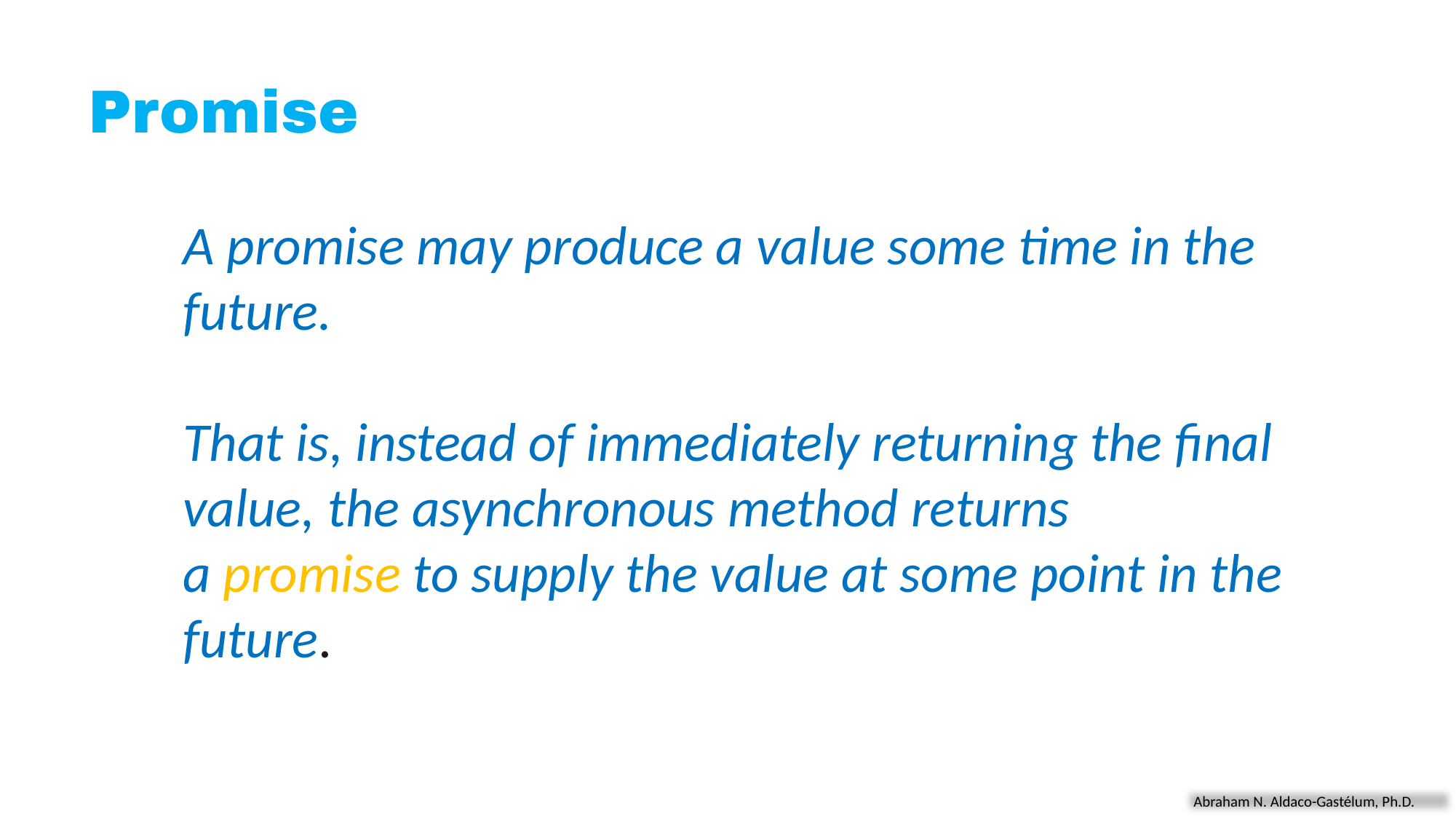

Promise
A promise may produce a value some time in the future.

That is, instead of immediately returning the final value, the asynchronous method returns a promise to supply the value at some point in the future.